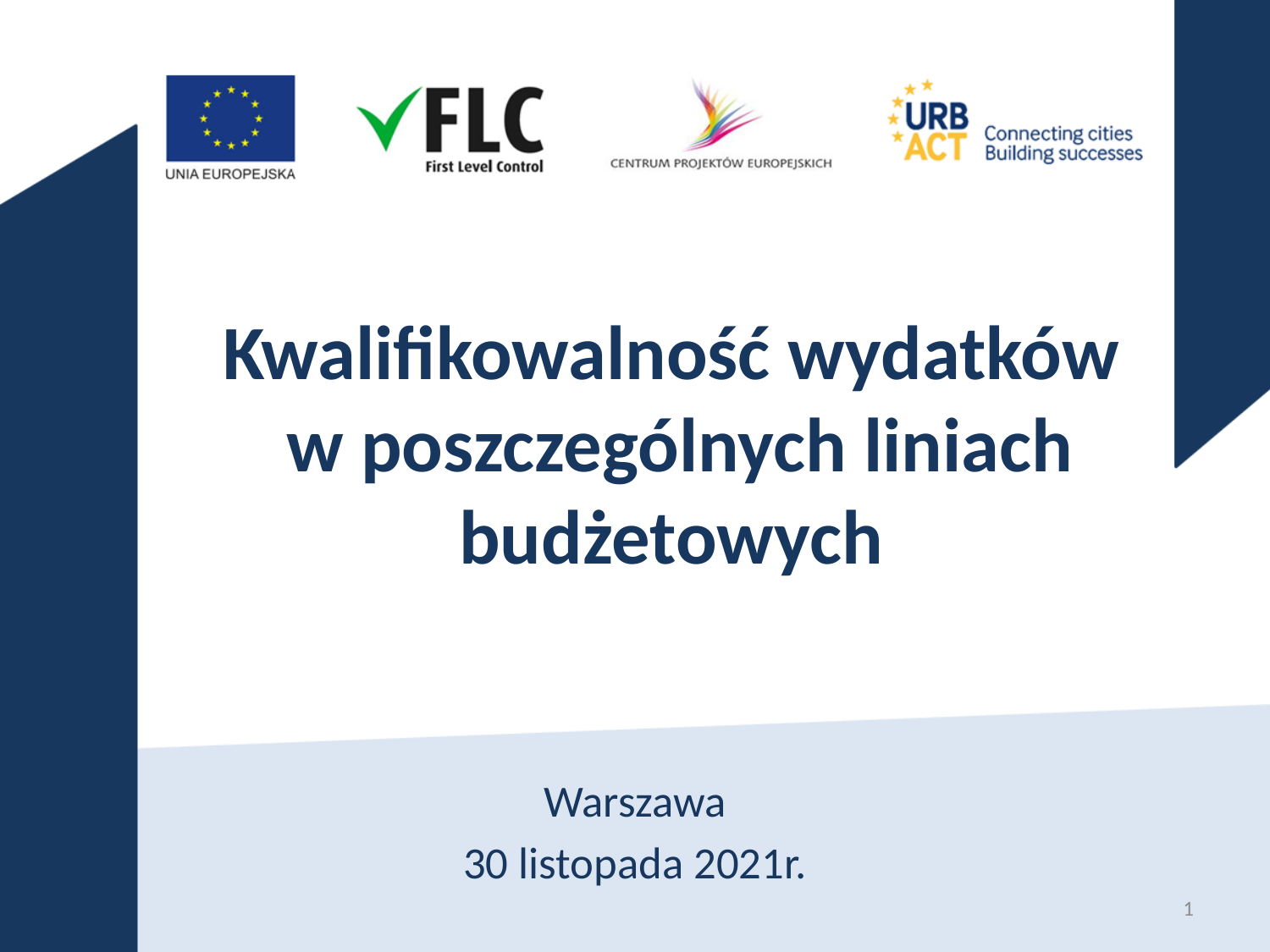

# Kwalifikowalność wydatków w poszczególnych liniach budżetowych
Warszawa
30 listopada 2021r.
1